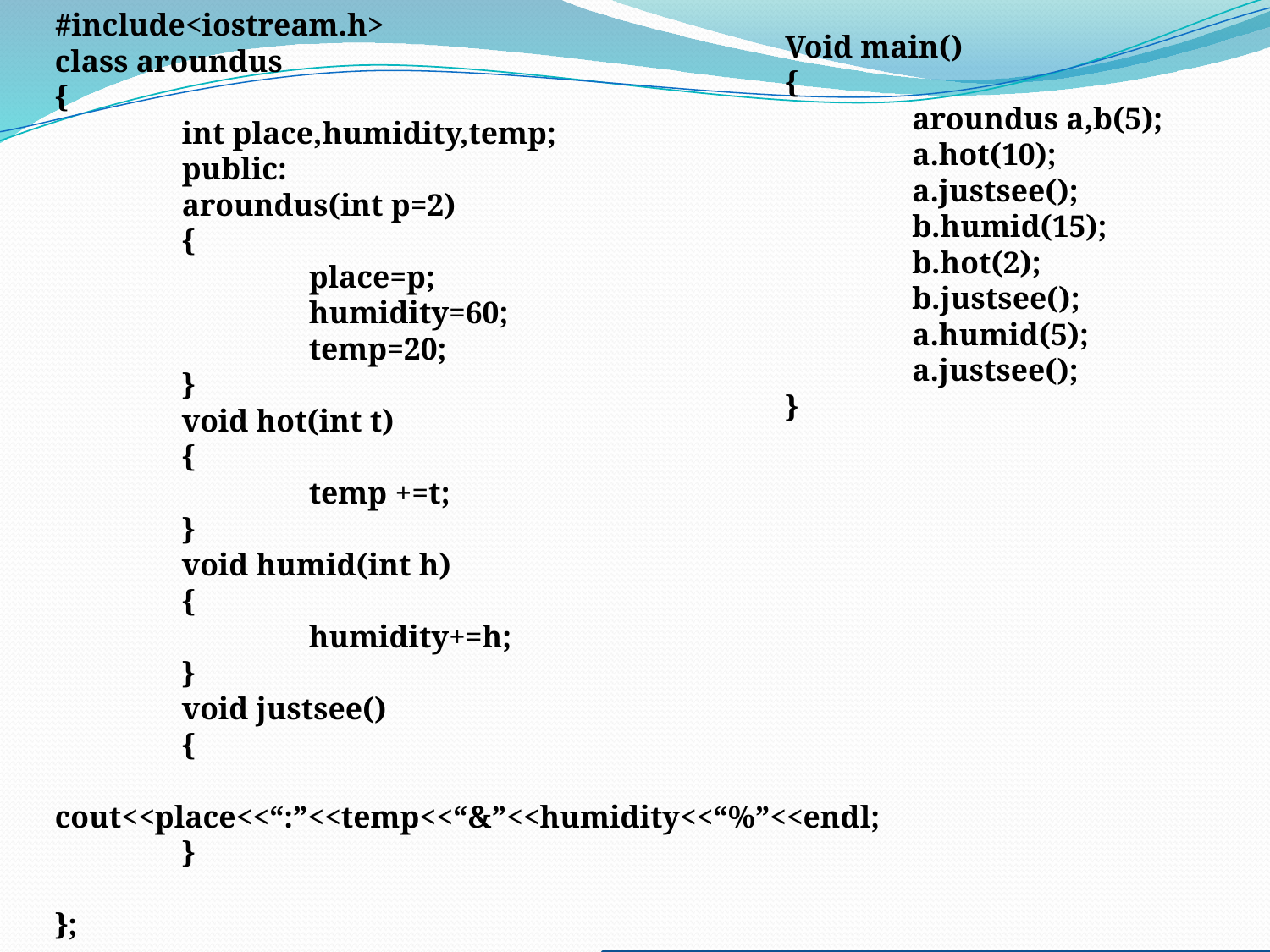

#include<iostream.h>
class aroundus
{
	int place,humidity,temp;
	public:
	aroundus(int p=2)
	{
		place=p;
		humidity=60;
		temp=20;
	}
	void hot(int t)
	{
		temp +=t;
	}
	void humid(int h)
	{
		humidity+=h;
	}
	void justsee()
	{
		cout<<place<<“:”<<temp<<“&”<<humidity<<“%”<<endl;
	}

};
Void main()
{
	aroundus a,b(5);
	a.hot(10);
	a.justsee();
	b.humid(15);
	b.hot(2);
	b.justsee();
	a.humid(5);
	a.justsee();
}

2:30&60 %
5:22&75%
2:30&65%